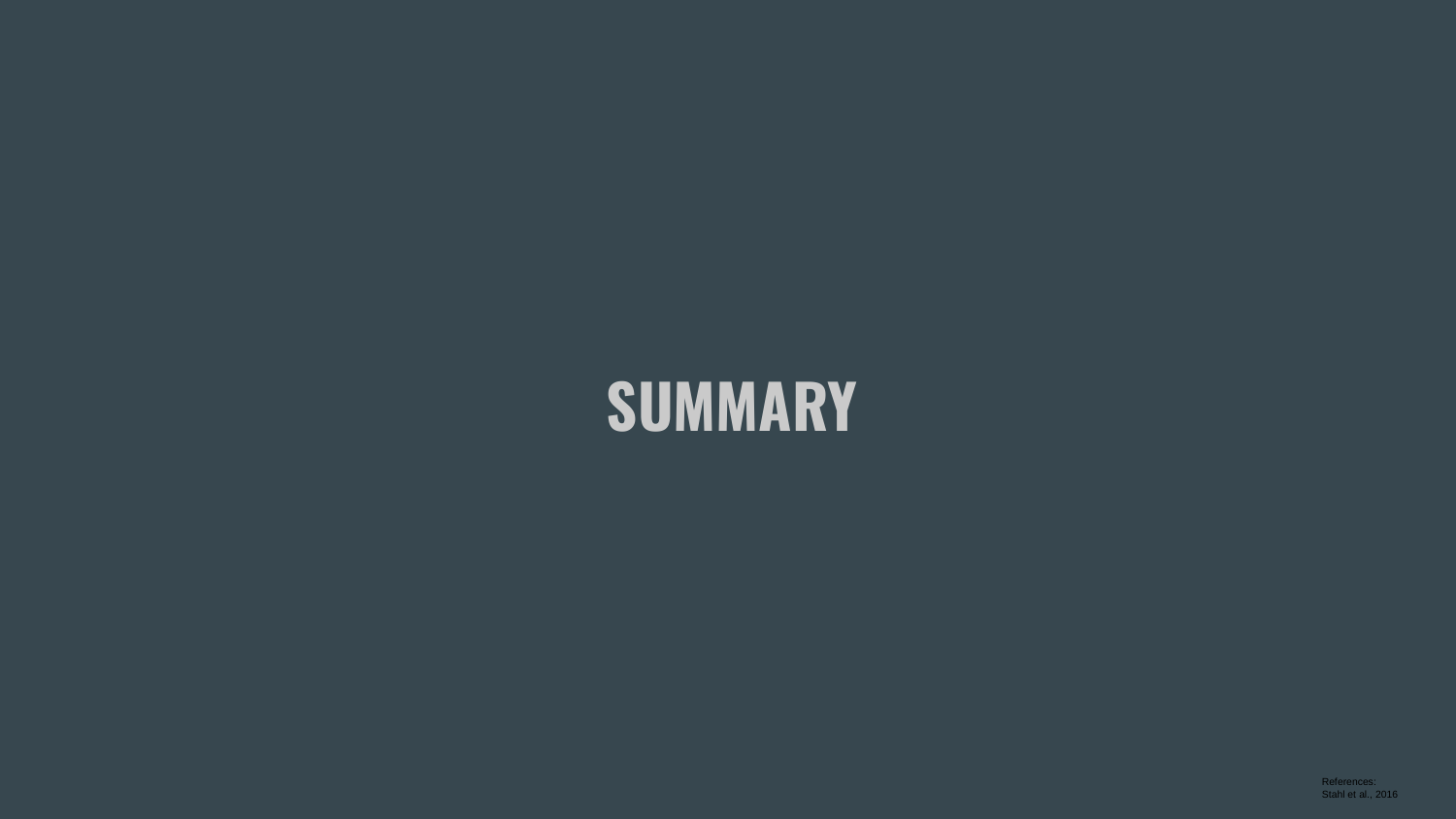

# SUMMARY
References:
Stahl et al., 2016